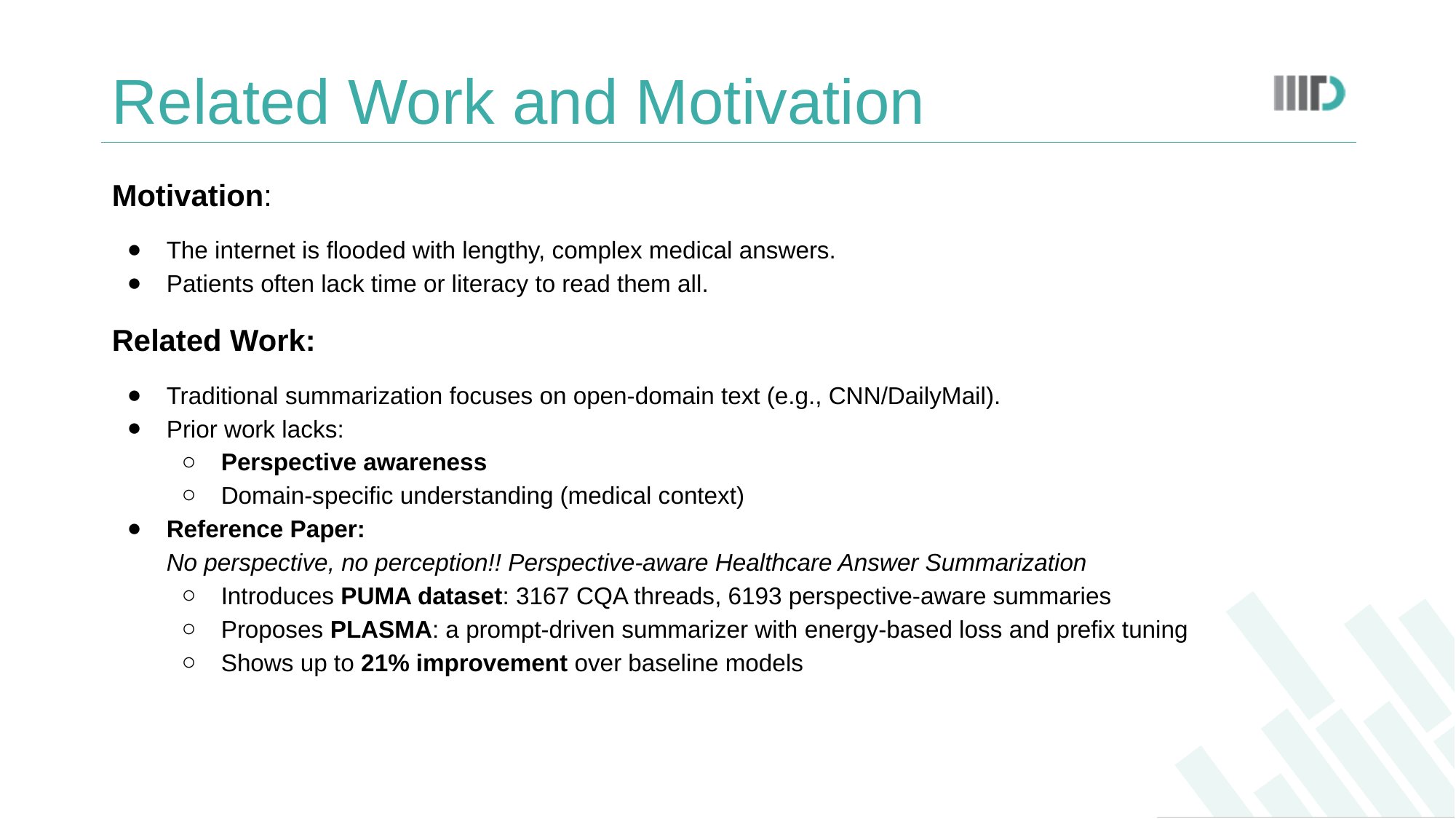

# Related Work and Motivation
Motivation:
The internet is flooded with lengthy, complex medical answers.
Patients often lack time or literacy to read them all.
Related Work:
Traditional summarization focuses on open-domain text (e.g., CNN/DailyMail).
Prior work lacks:
Perspective awareness
Domain-specific understanding (medical context)
Reference Paper:
No perspective, no perception!! Perspective-aware Healthcare Answer Summarization
Introduces PUMA dataset: 3167 CQA threads, 6193 perspective-aware summaries
Proposes PLASMA: a prompt-driven summarizer with energy-based loss and prefix tuning
Shows up to 21% improvement over baseline models